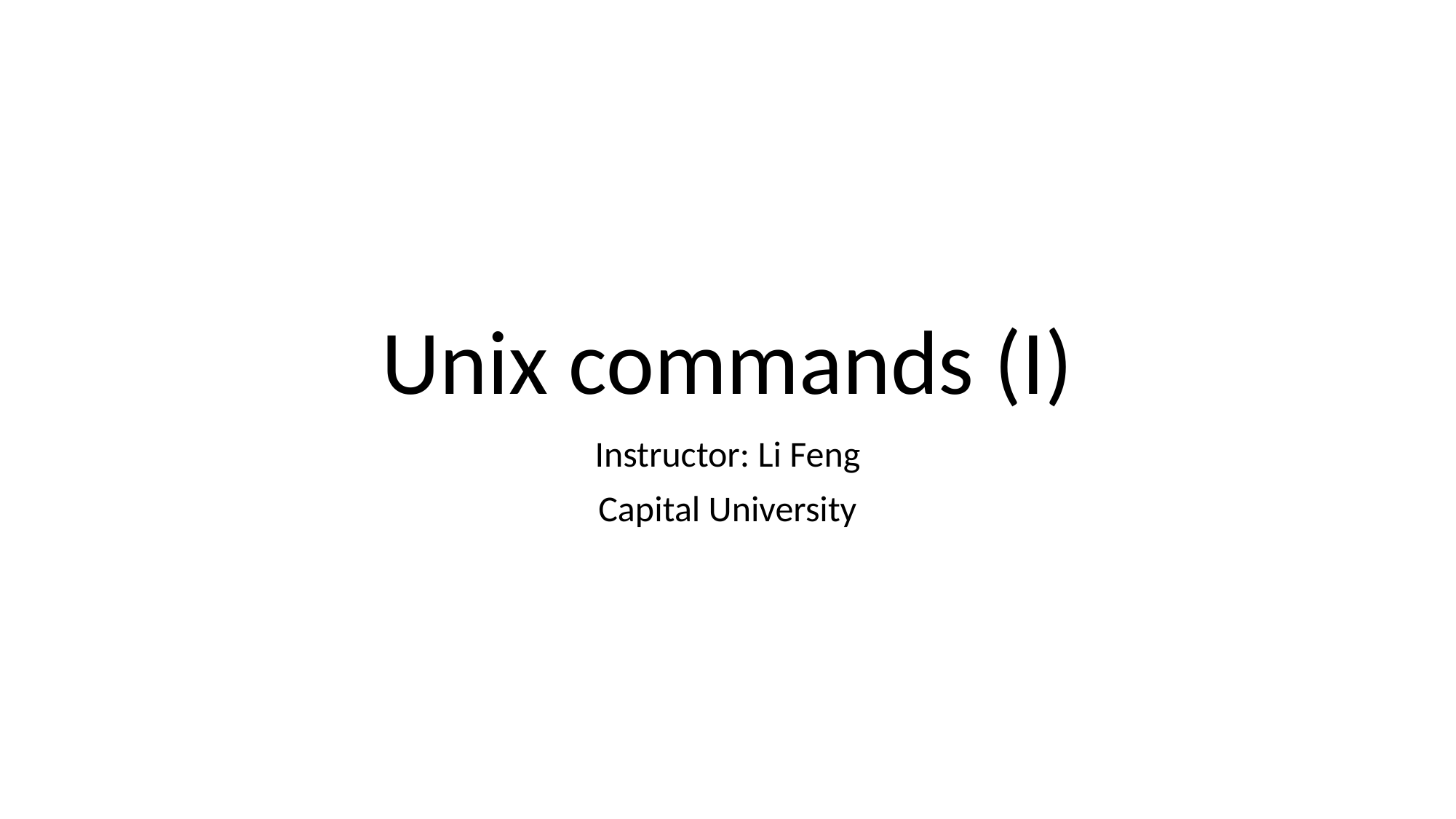

# Unix commands (I)
Instructor: Li Feng
Capital University